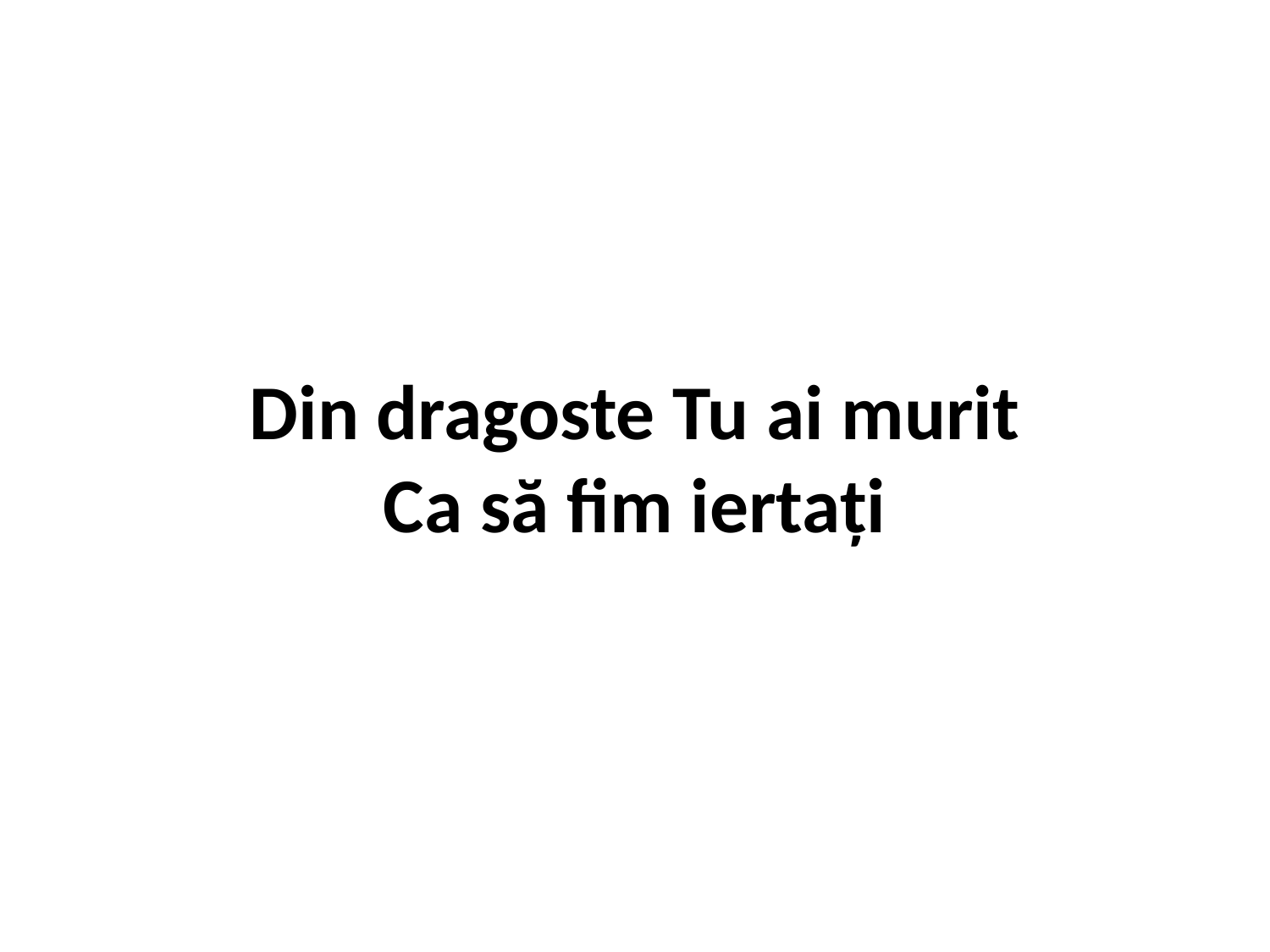

# Din dragoste Tu ai murit Ca să fim iertați